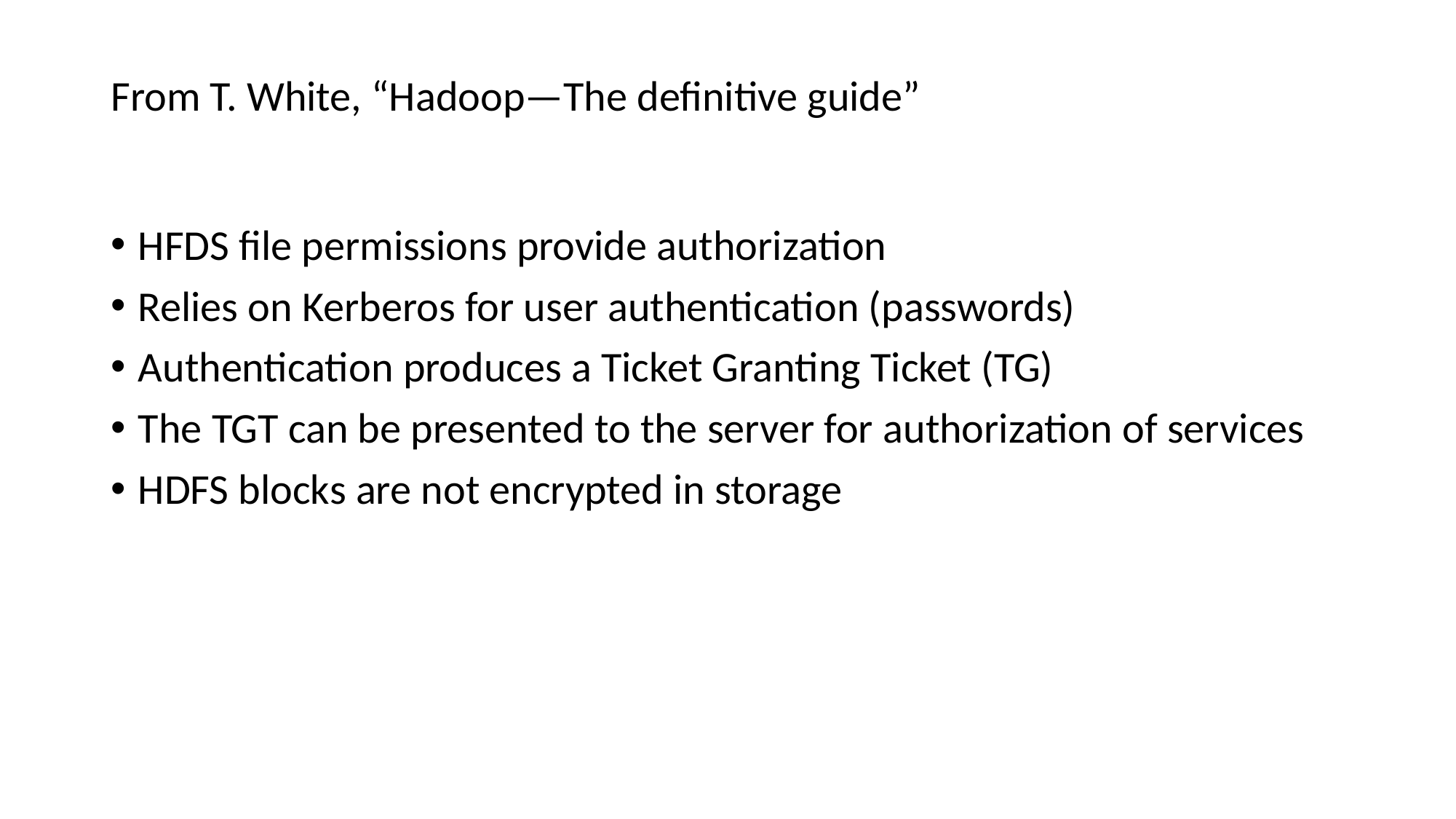

# From T. White, “Hadoop—The definitive guide”
HFDS file permissions provide authorization
Relies on Kerberos for user authentication (passwords)
Authentication produces a Ticket Granting Ticket (TG)
The TGT can be presented to the server for authorization of services
HDFS blocks are not encrypted in storage